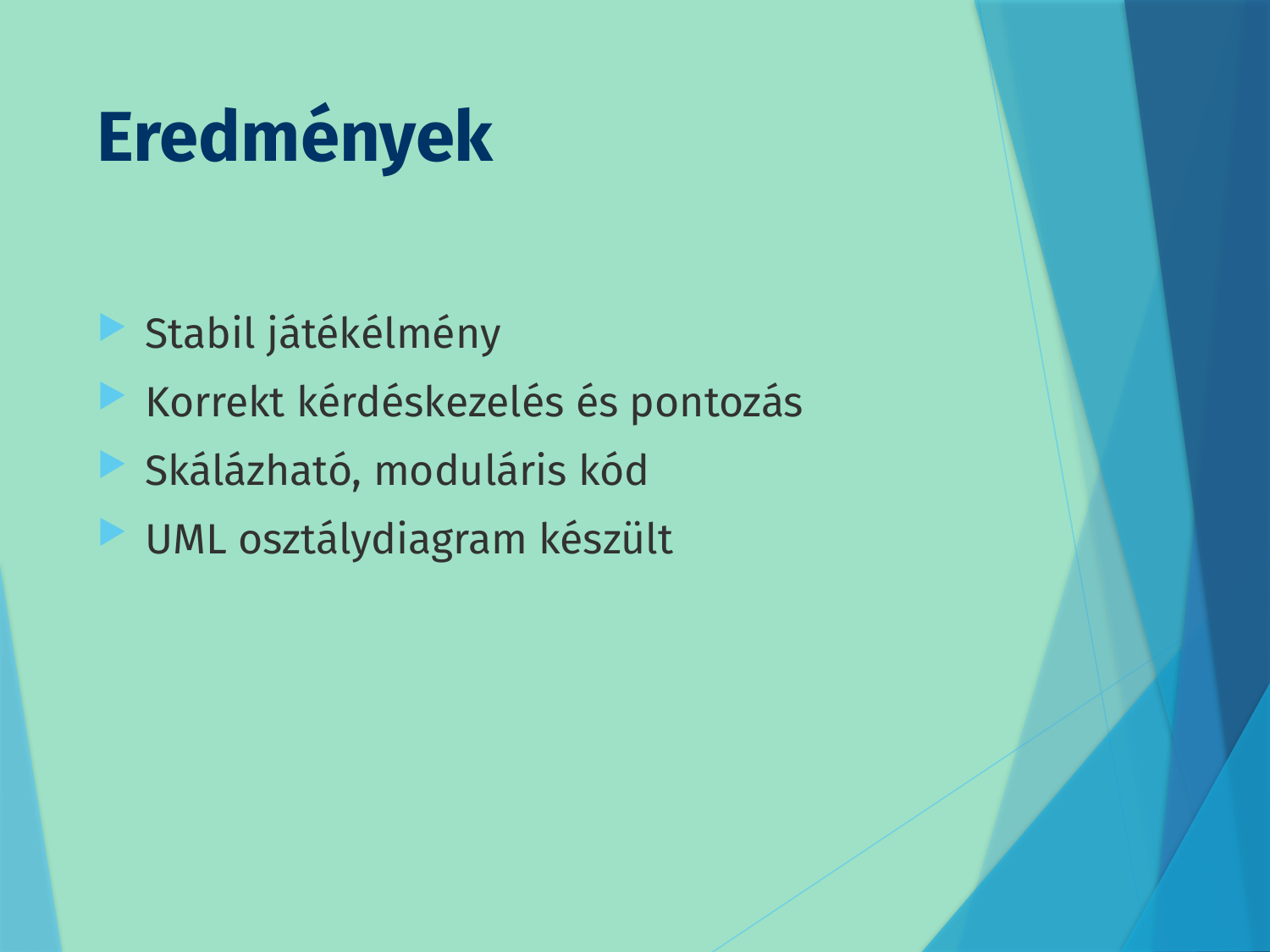

# Eredmények
Stabil játékélmény
Korrekt kérdéskezelés és pontozás
Skálázható, moduláris kód
UML osztálydiagram készült